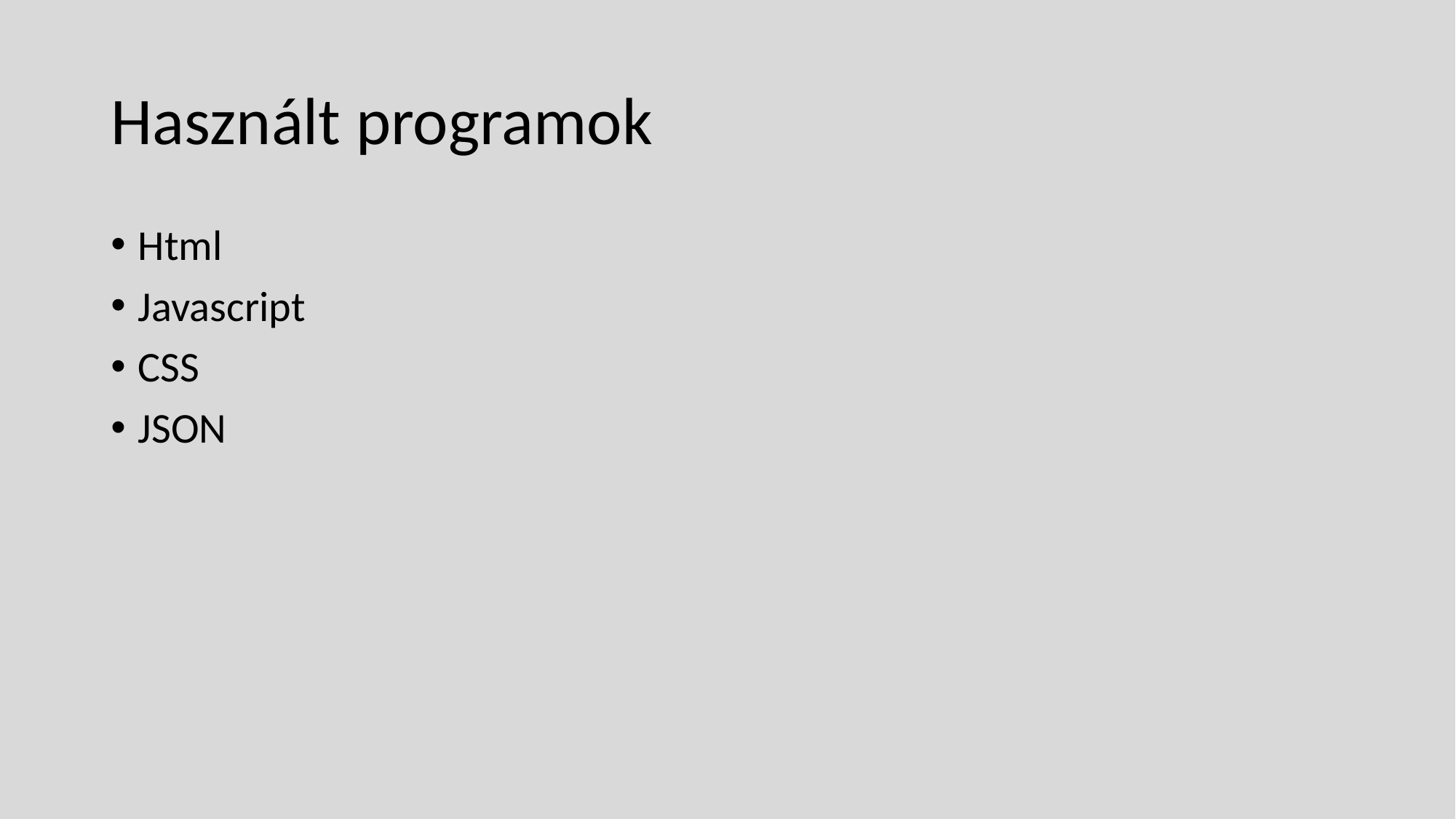

# Használt programok
Html
Javascript
CSS
JSON